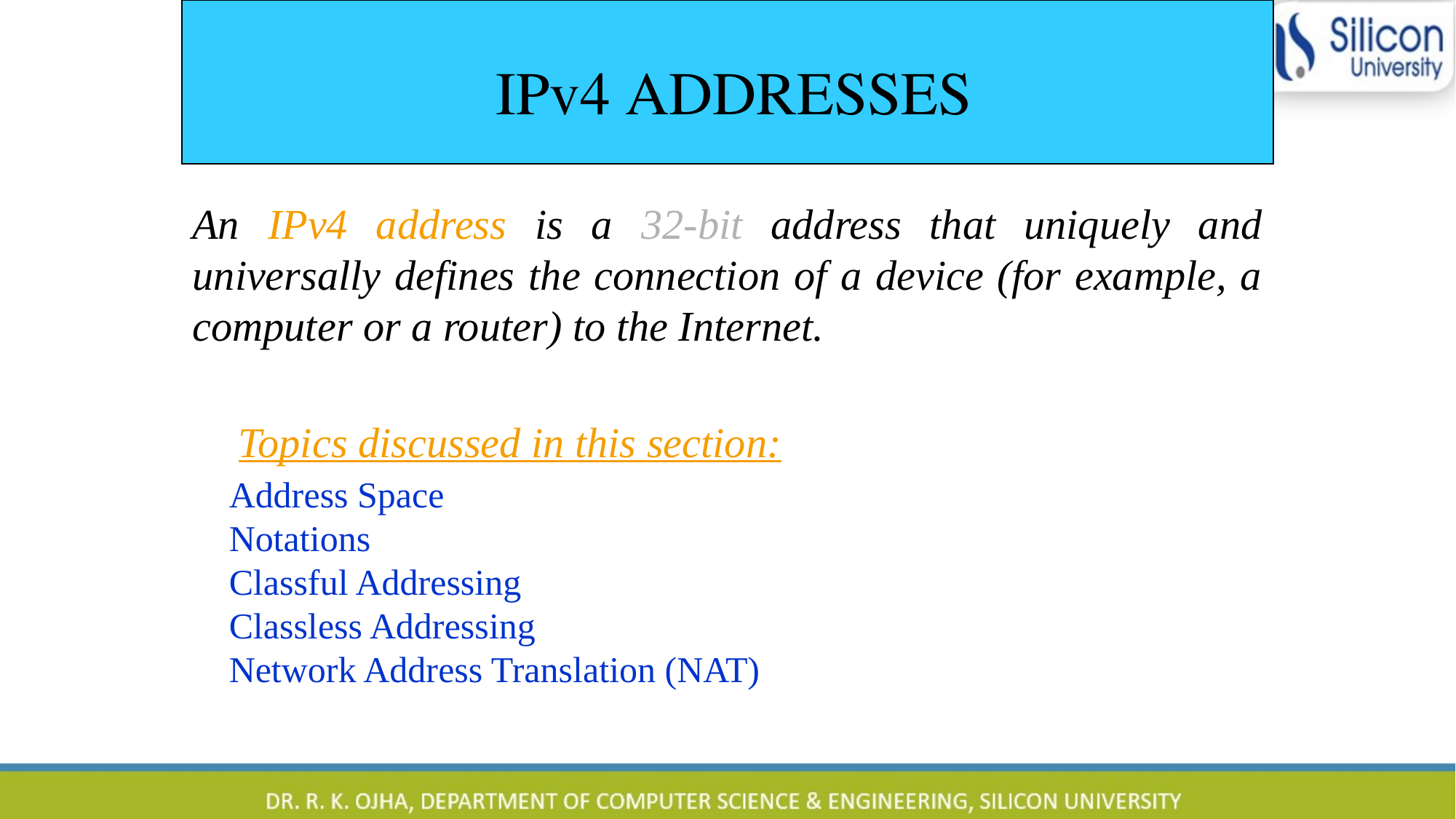

IPv4 ADDRESSES
An IPv4 address is a 32-bit address that uniquely and universally defines the connection of a device (for example, a computer or a router) to the Internet.
Topics discussed in this section:
Address Space
Notations
Classful Addressing
Classless Addressing
Network Address Translation (NAT)

4